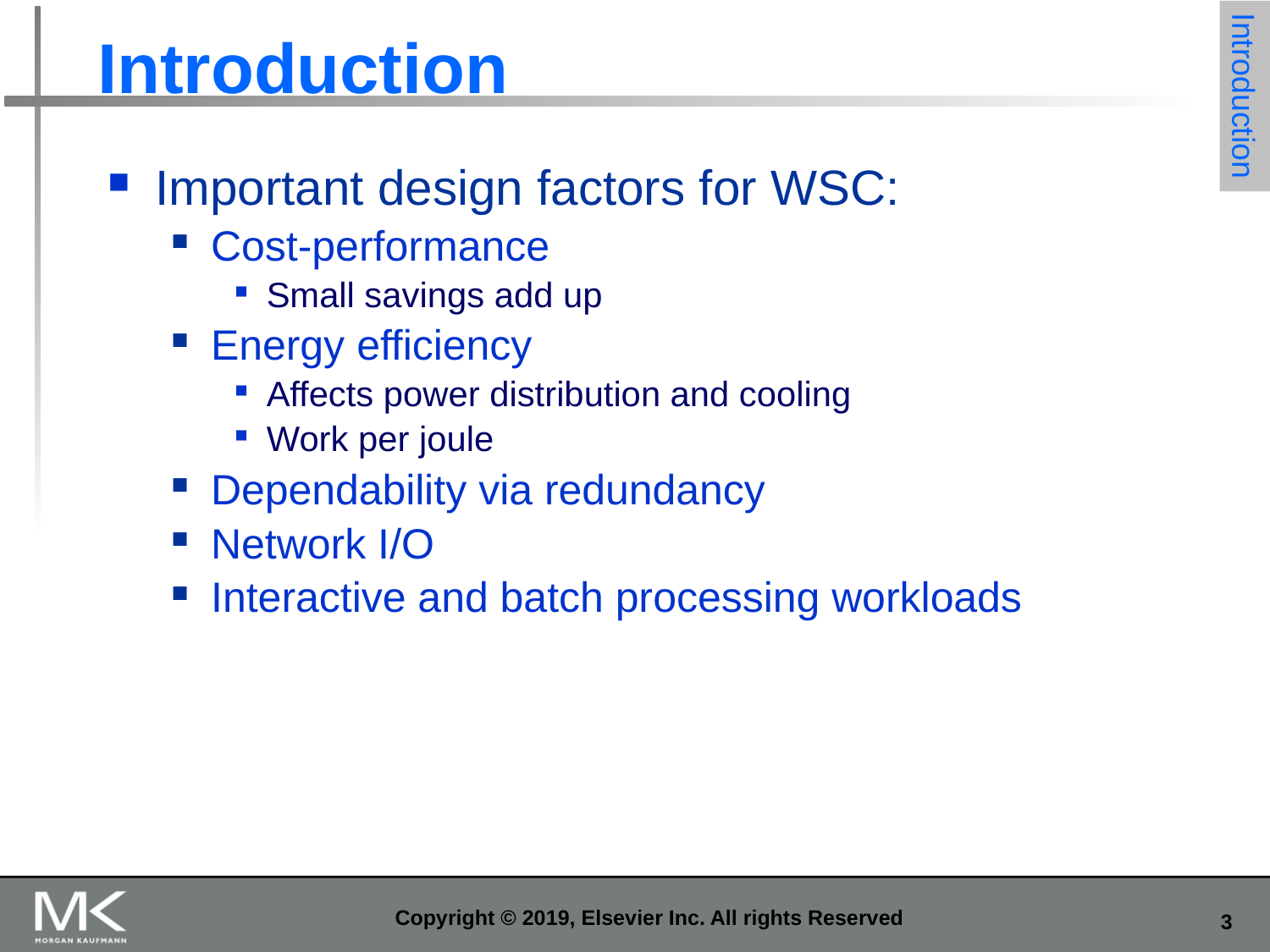

# Introduction
Introduction
Important design factors for WSC:
Cost-performance
Small savings add up
Energy efficiency
Affects power distribution and cooling
Work per joule
Dependability via redundancy
Network I/O
Interactive and batch processing workloads
Copyright © 2019, Elsevier Inc. All rights Reserved